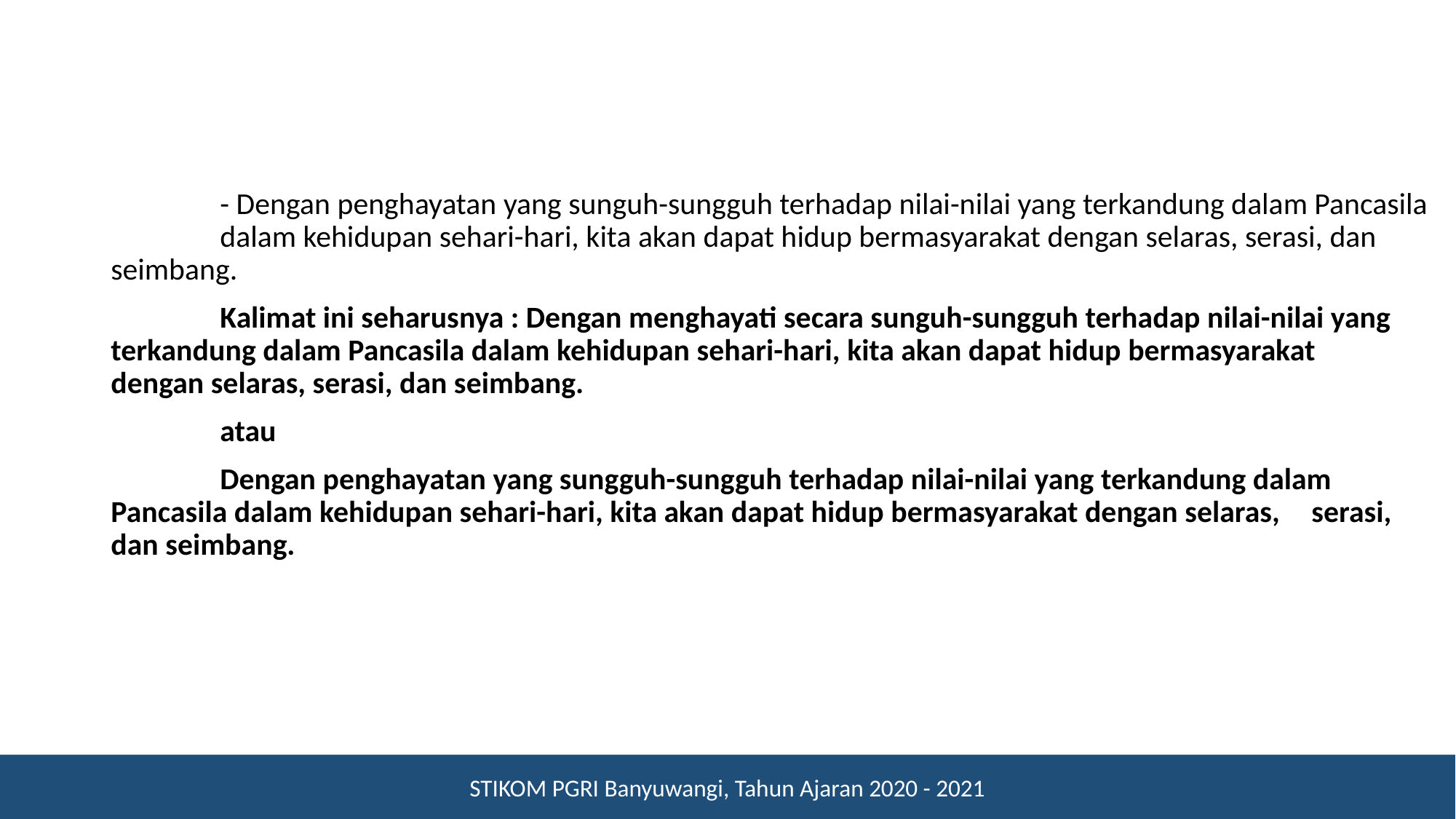

- Dengan penghayatan yang sunguh-sungguh terhadap nilai-nilai yang terkandung dalam Pancasila 	dalam kehidupan sehari-hari, kita akan dapat hidup bermasyarakat dengan selaras, serasi, dan 	seimbang.
	Kalimat ini seharusnya : Dengan menghayati secara sunguh-sungguh terhadap nilai-nilai yang 	terkandung dalam Pancasila dalam kehidupan sehari-hari, kita akan dapat hidup bermasyarakat 	dengan selaras, serasi, dan seimbang.
	atau
	Dengan penghayatan yang sungguh-sungguh terhadap nilai-nilai yang terkandung dalam 	Pancasila dalam kehidupan sehari-hari, kita akan dapat hidup bermasyarakat dengan selaras, 	serasi, dan seimbang.
STIKOM PGRI Banyuwangi, Tahun Ajaran 2020 - 2021